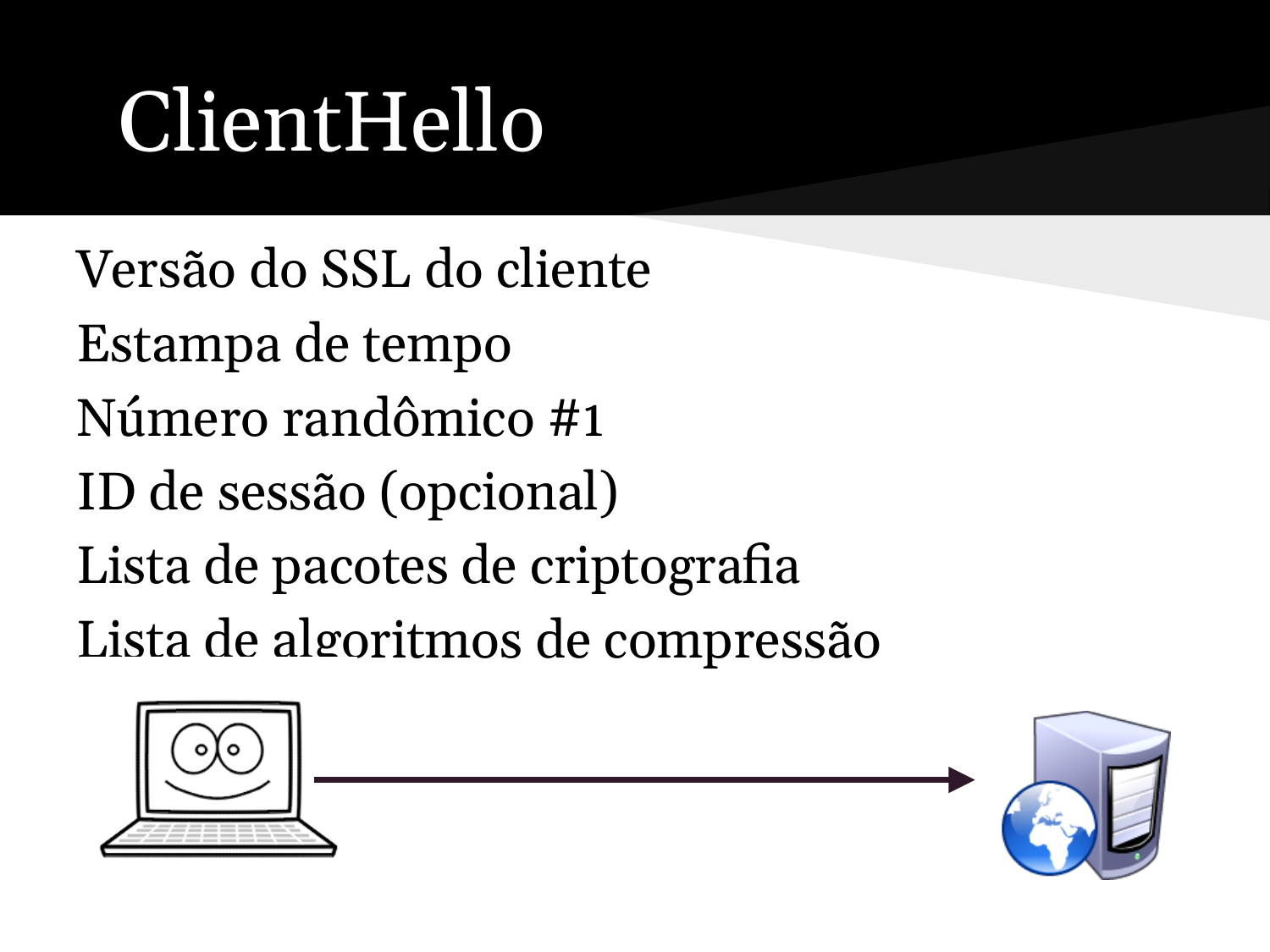

# ClientHello
Versão do SSL do cliente
Estampa de tempo
Número randômico #1
ID de sessão (opcional)
Lista de pacotes de criptografia
Lista de algoritmos de compressão